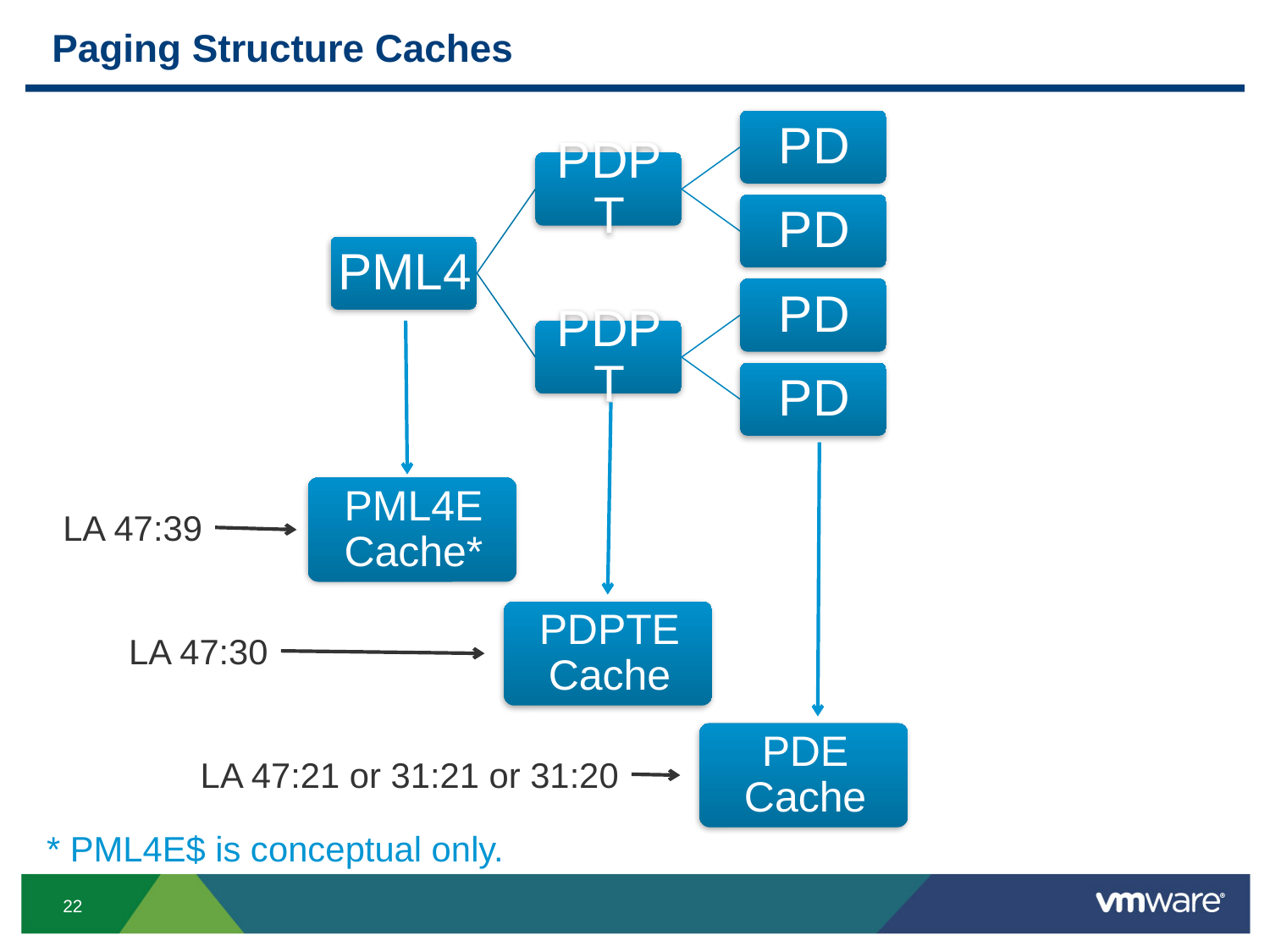

# Paging Structure Caches
PML4

PDPT

PD

PD

PDPT

PD

PD
PML4E Cache*
LA 47:39
PDPTE Cache
LA 47:30
PDE Cache
LA 47:21 or 31:21 or 31:20
* PML4E$ is conceptual only.